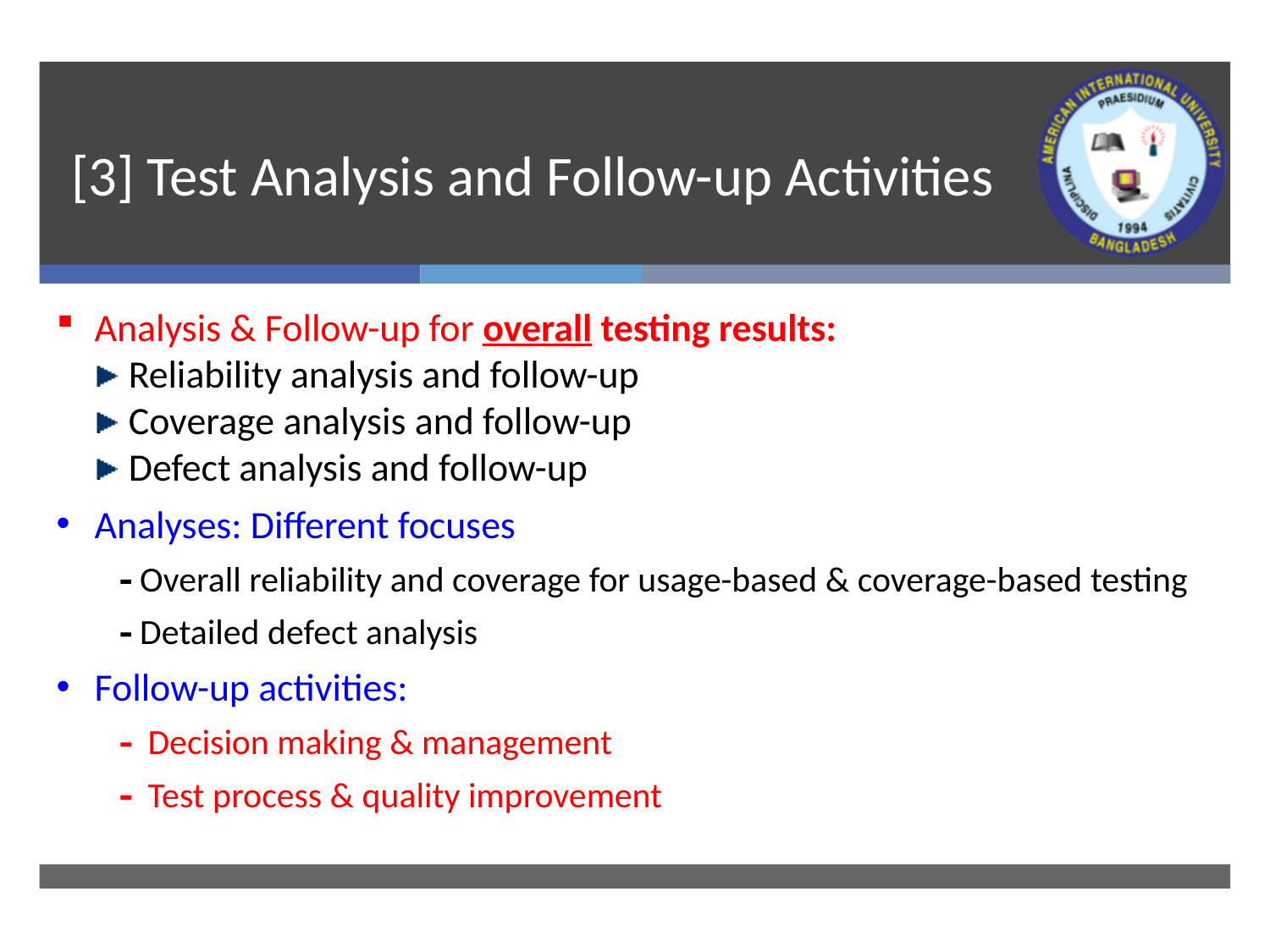

# [3] Test Analysis and Follow-up Activities
Analysis & Follow-up for overall testing results:
 Reliability analysis and follow-up
 Coverage analysis and follow-up
 Defect analysis and follow-up
Analyses: Different focuses
− Overall reliability and coverage for usage-based & coverage-based testing
− Detailed defect analysis
Follow-up activities:
−  Decision making & management
−  Test process & quality improvement